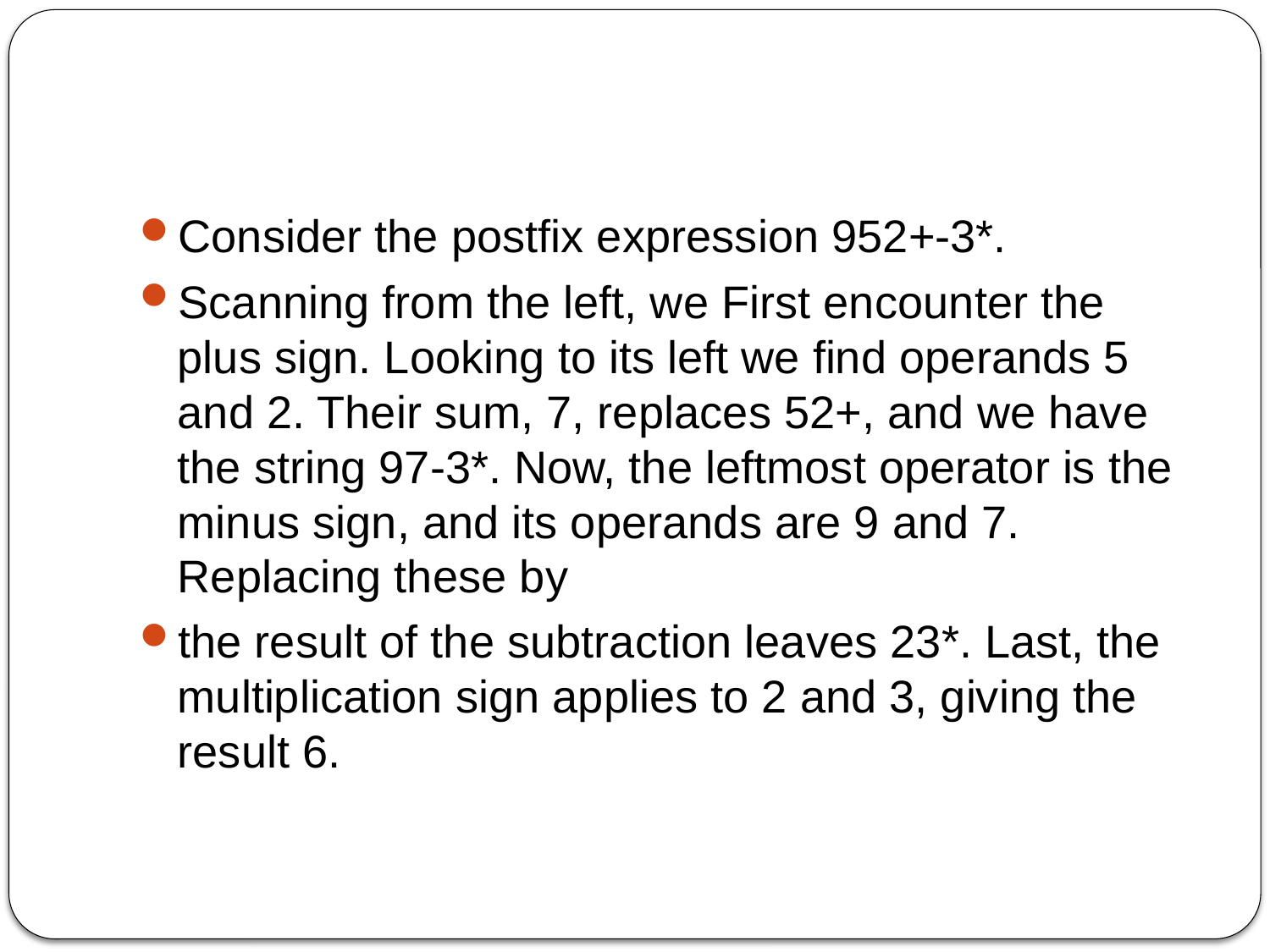

#
Consider the postfix expression 952+-3*.
Scanning from the left, we First encounter the plus sign. Looking to its left we find operands 5 and 2. Their sum, 7, replaces 52+, and we have the string 97-3*. Now, the leftmost operator is the minus sign, and its operands are 9 and 7. Replacing these by
the result of the subtraction leaves 23*. Last, the multiplication sign applies to 2 and 3, giving the result 6.